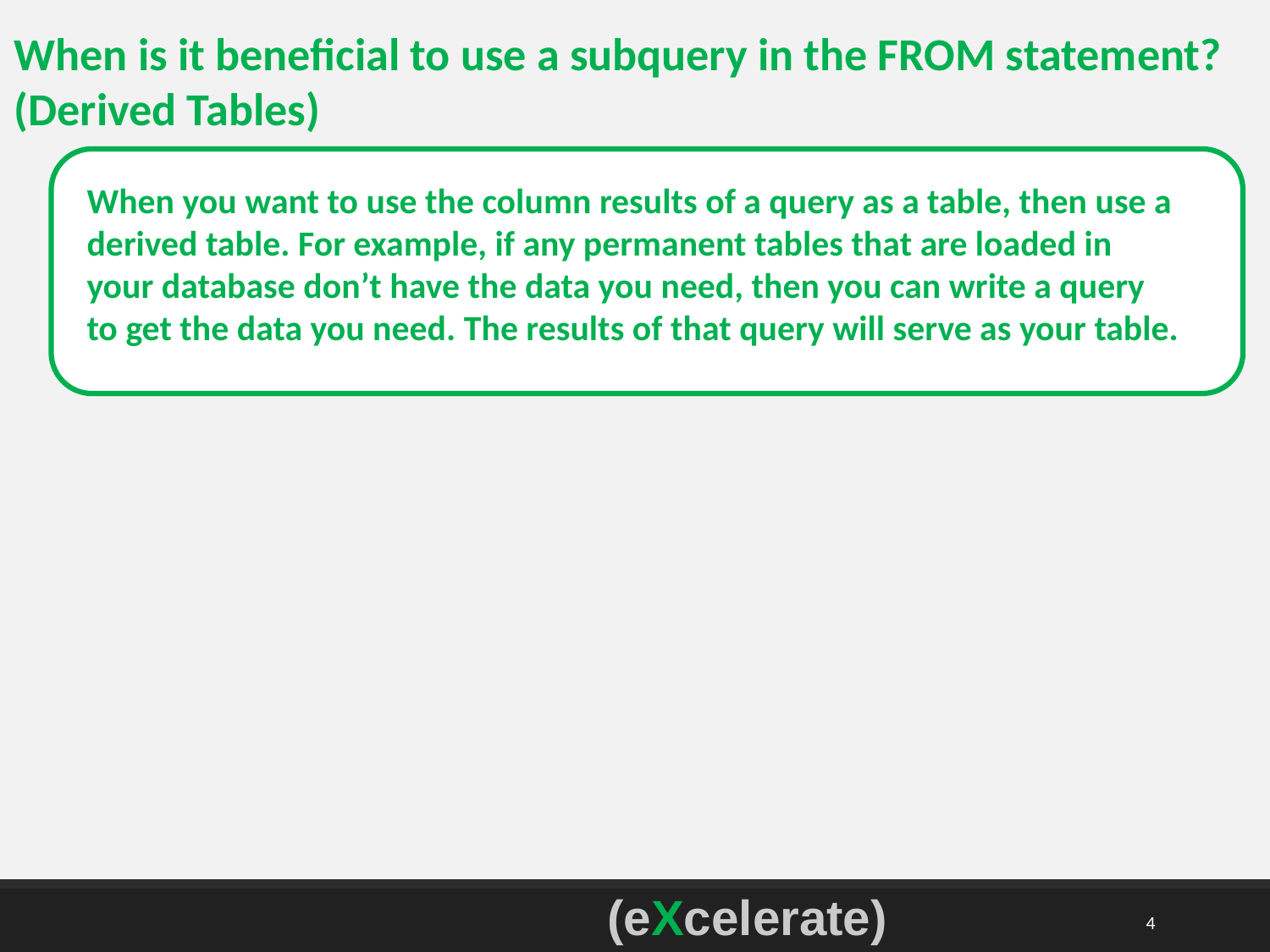

When is it beneficial to use a subquery in the FROM statement?
(Derived Tables)

When you want to use the column results of a query as a table, then use a derived table. For example, if any permanent tables that are loaded in your database don’t have the data you need, then you can write a query to get the data you need. The results of that query will serve as your table.
(eXcelerate)
4